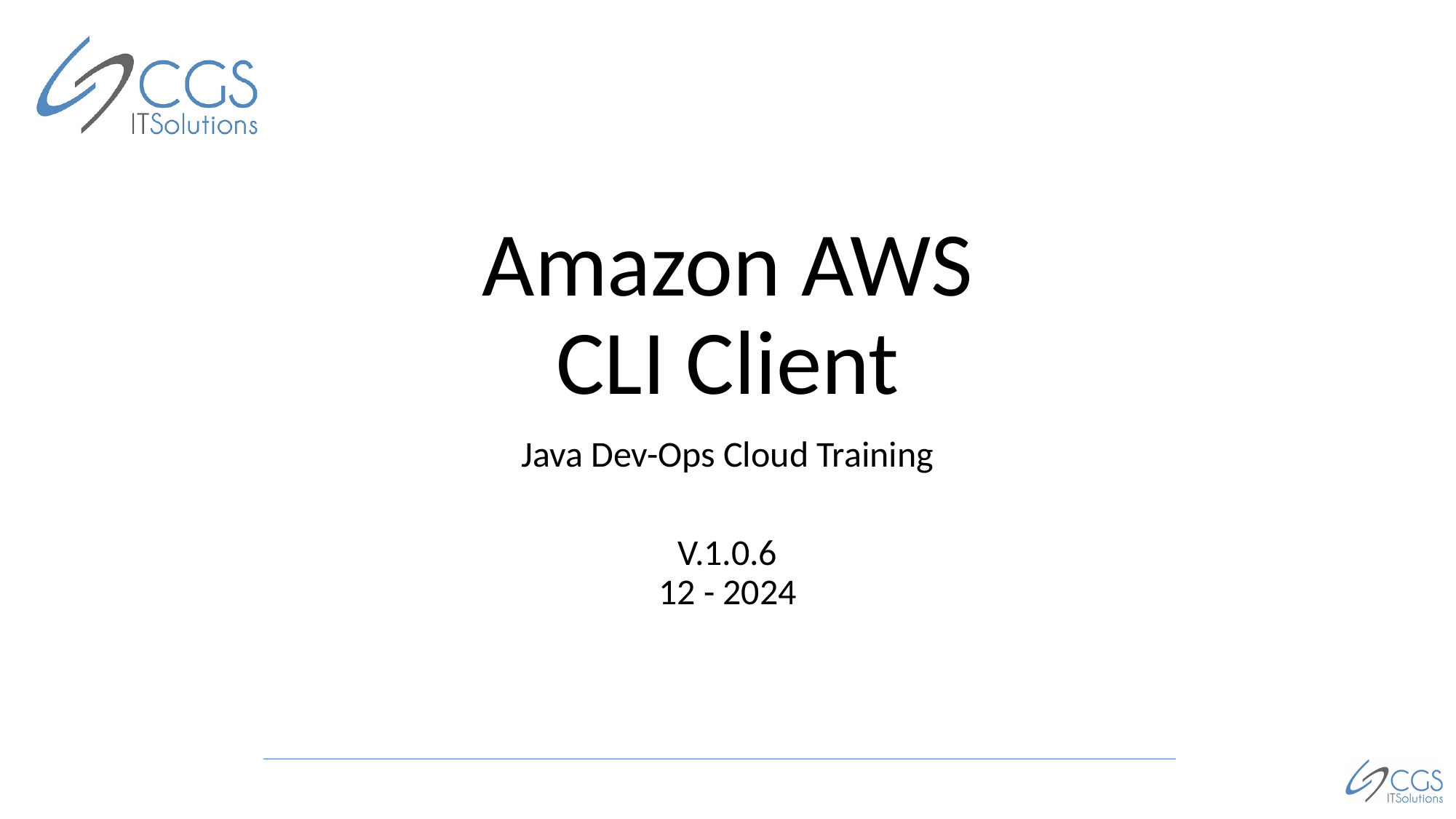

# Amazon AWS CLI Client
Java Dev-Ops Cloud Training
V.1.0.6
12 - 2024